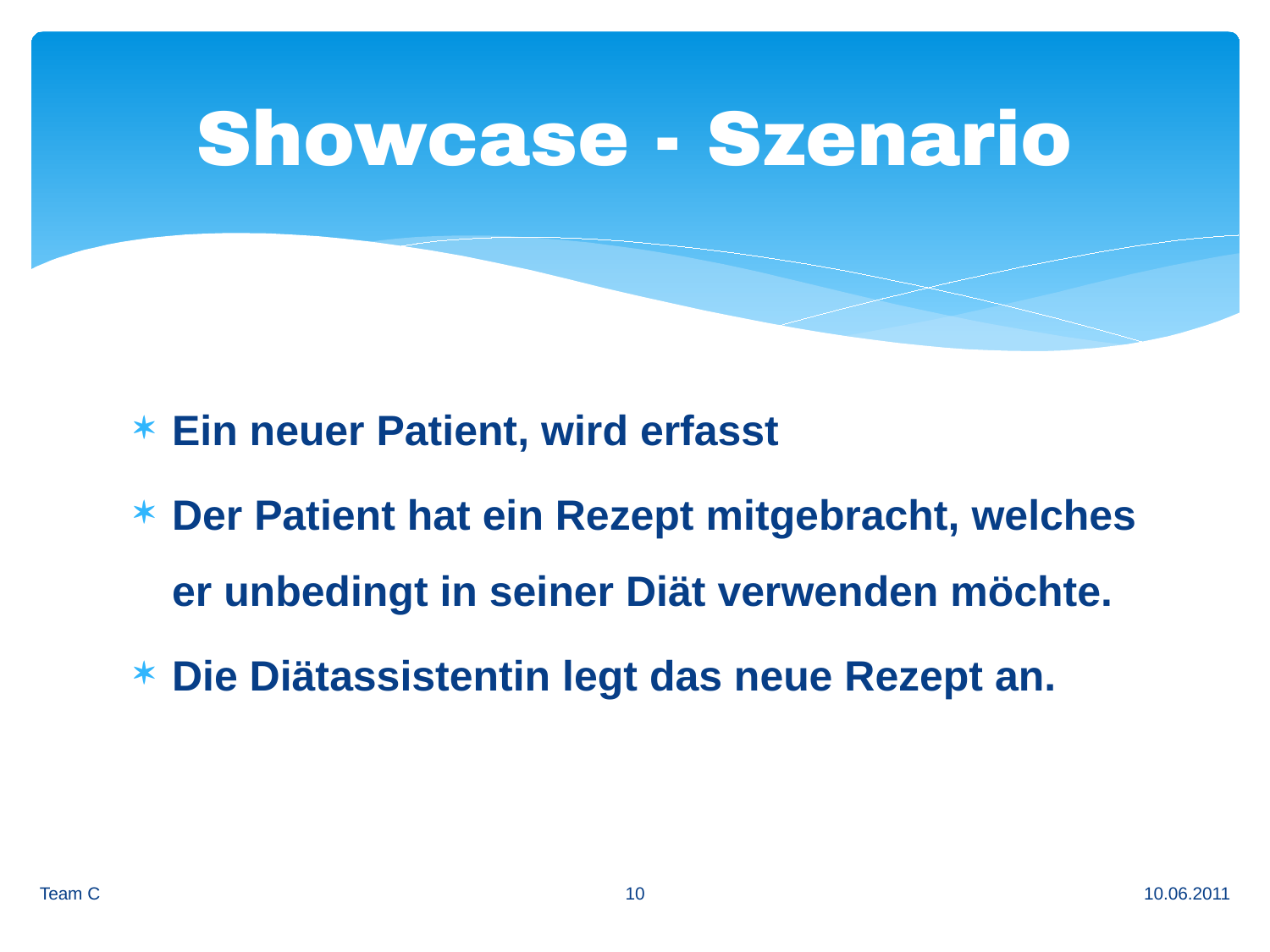

# Showcase - Szenario
Ein neuer Patient, wird erfasst
Der Patient hat ein Rezept mitgebracht, welches er unbedingt in seiner Diät verwenden möchte.
Die Diätassistentin legt das neue Rezept an.
10
Team C
10.06.2011